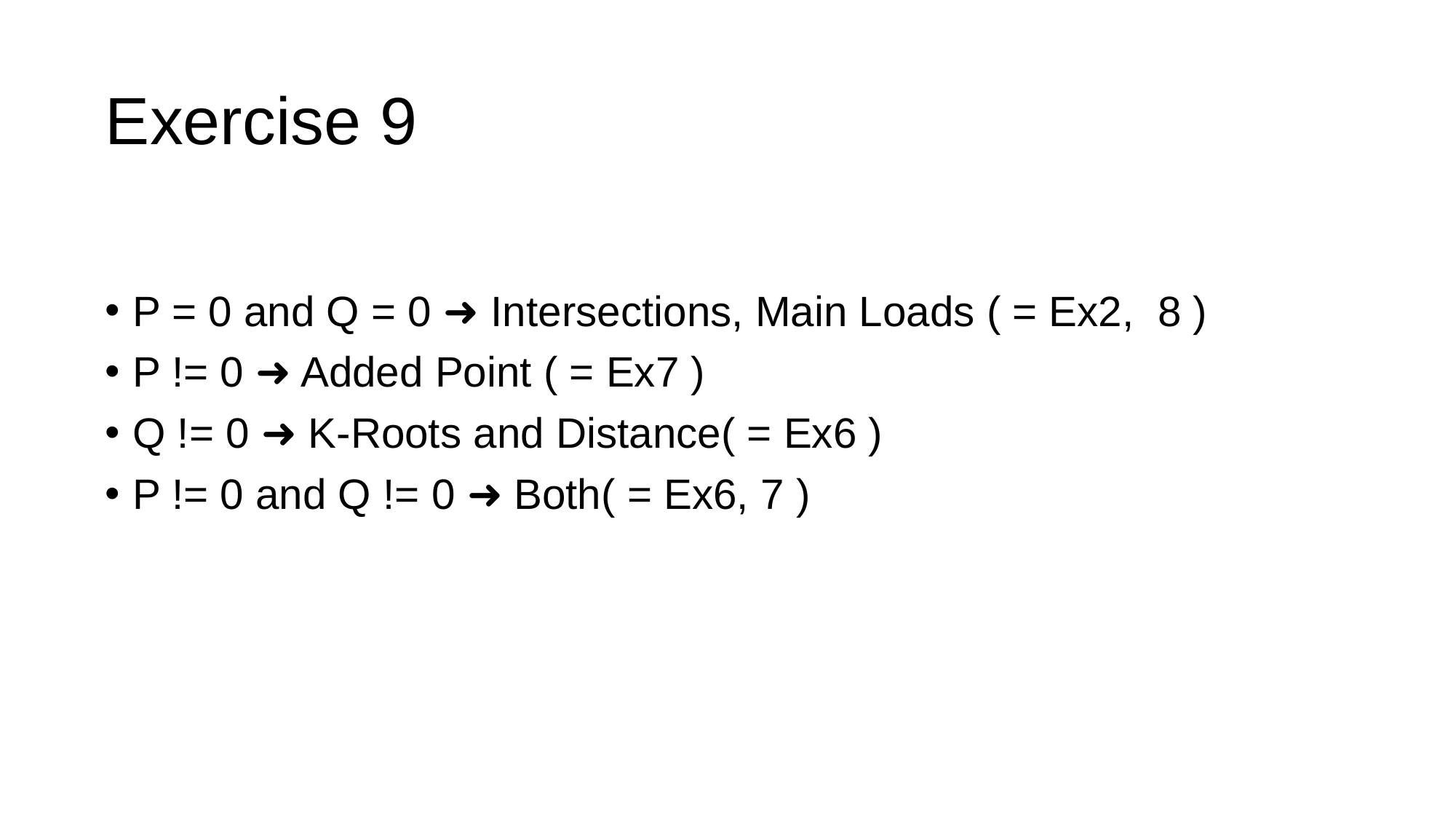

# Exercise 9

P = 0 and Q = 0 ➜ Intersections, Main Loads ( = Ex2,  8 )
P != 0 ➜ Added Point ( = Ex7 )
Q != 0 ➜ K-Roots and Distance( = Ex6 )
P != 0 and Q != 0 ➜ Both( = Ex6, 7 )